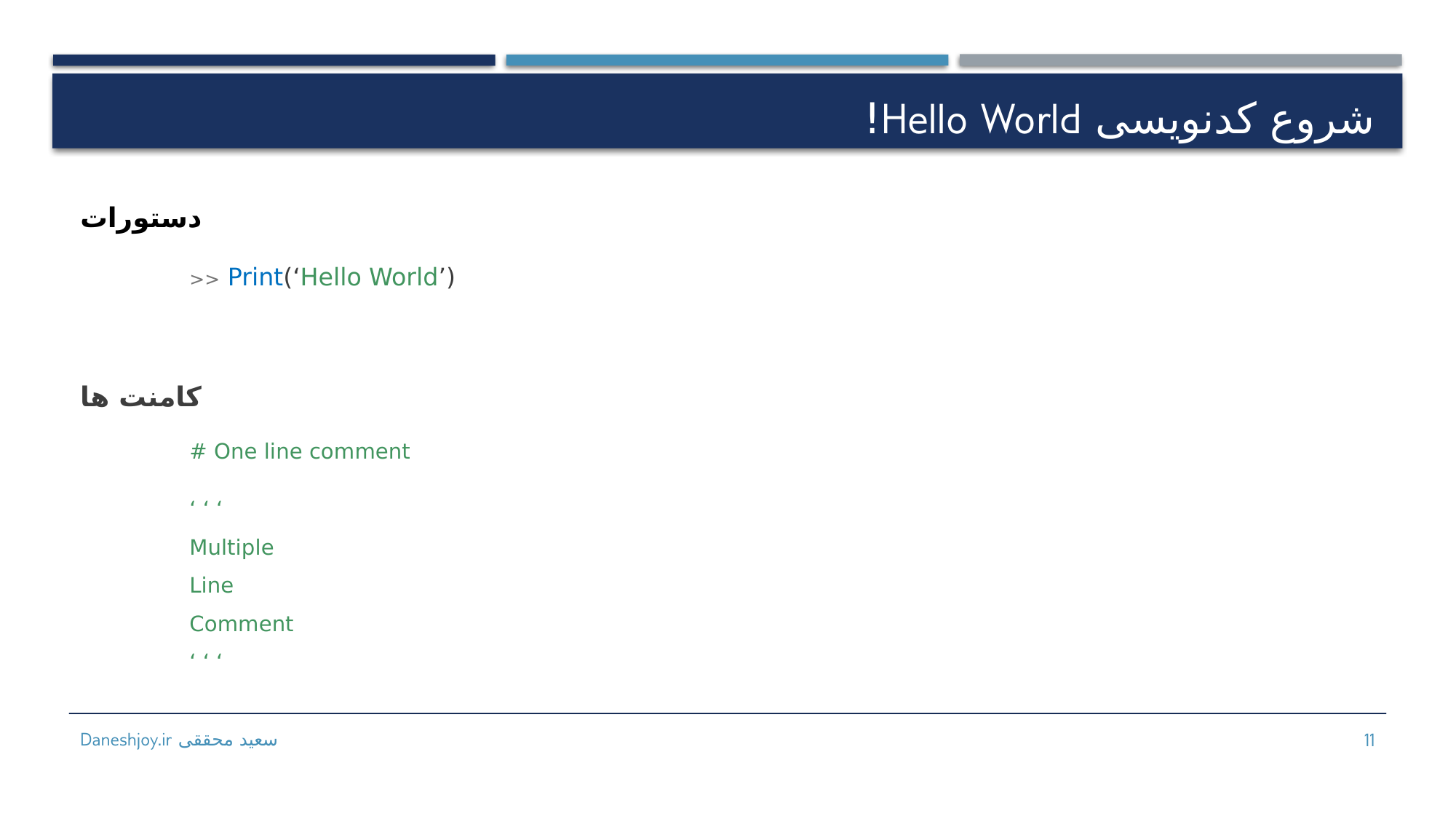

# شروع کدنویسی Hello World!
دستورات
	>> Print(‘Hello World’)

کامنت ها
	# One line comment
	‘ ‘ ‘
	Multiple
	Line
	Comment
	‘ ‘ ‘
سعید محققی Daneshjoy.ir
11